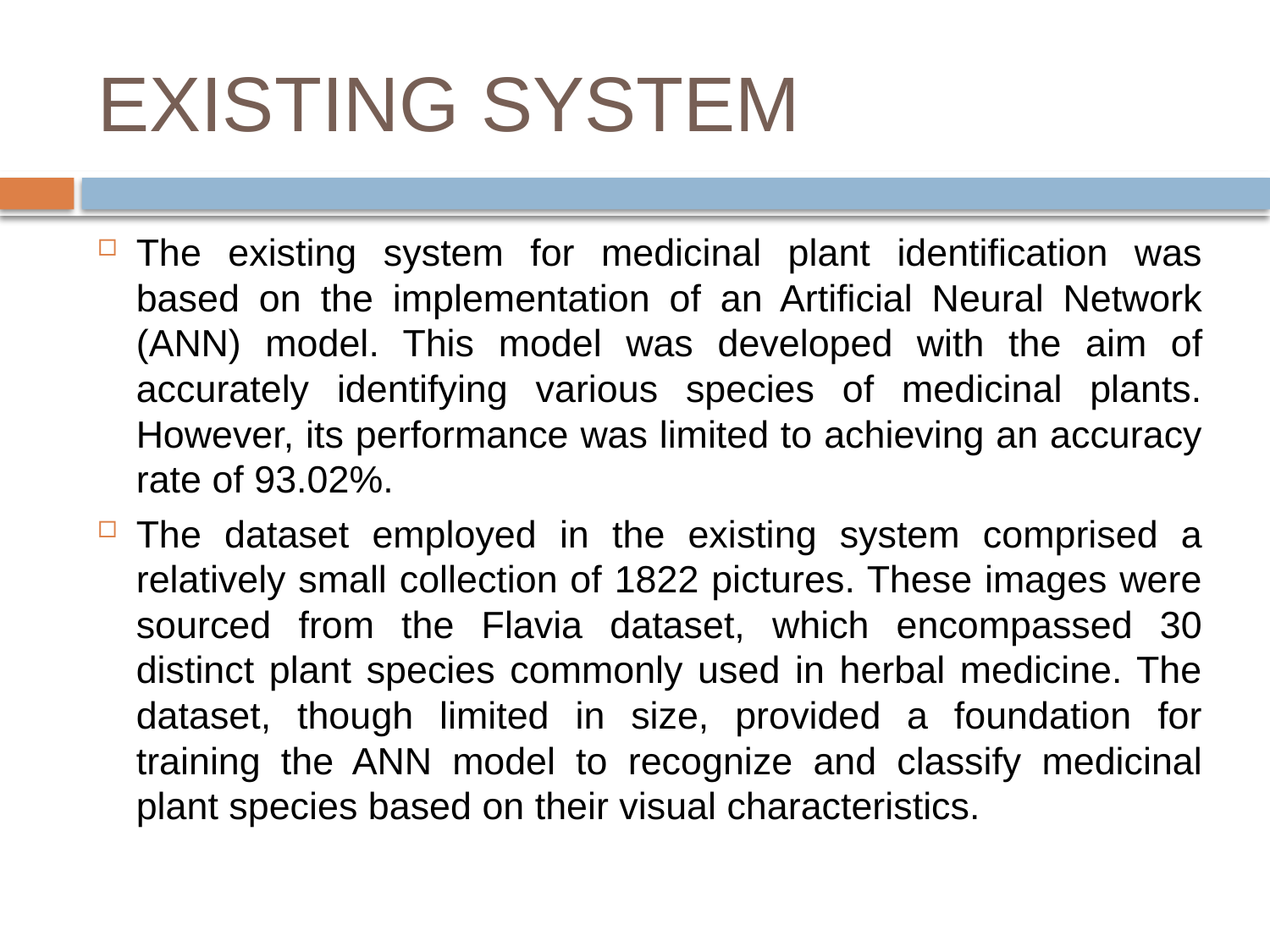

# EXISTING SYSTEM
The existing system for medicinal plant identification was based on the implementation of an Artificial Neural Network (ANN) model. This model was developed with the aim of accurately identifying various species of medicinal plants. However, its performance was limited to achieving an accuracy rate of 93.02%.
The dataset employed in the existing system comprised a relatively small collection of 1822 pictures. These images were sourced from the Flavia dataset, which encompassed 30 distinct plant species commonly used in herbal medicine. The dataset, though limited in size, provided a foundation for training the ANN model to recognize and classify medicinal plant species based on their visual characteristics.